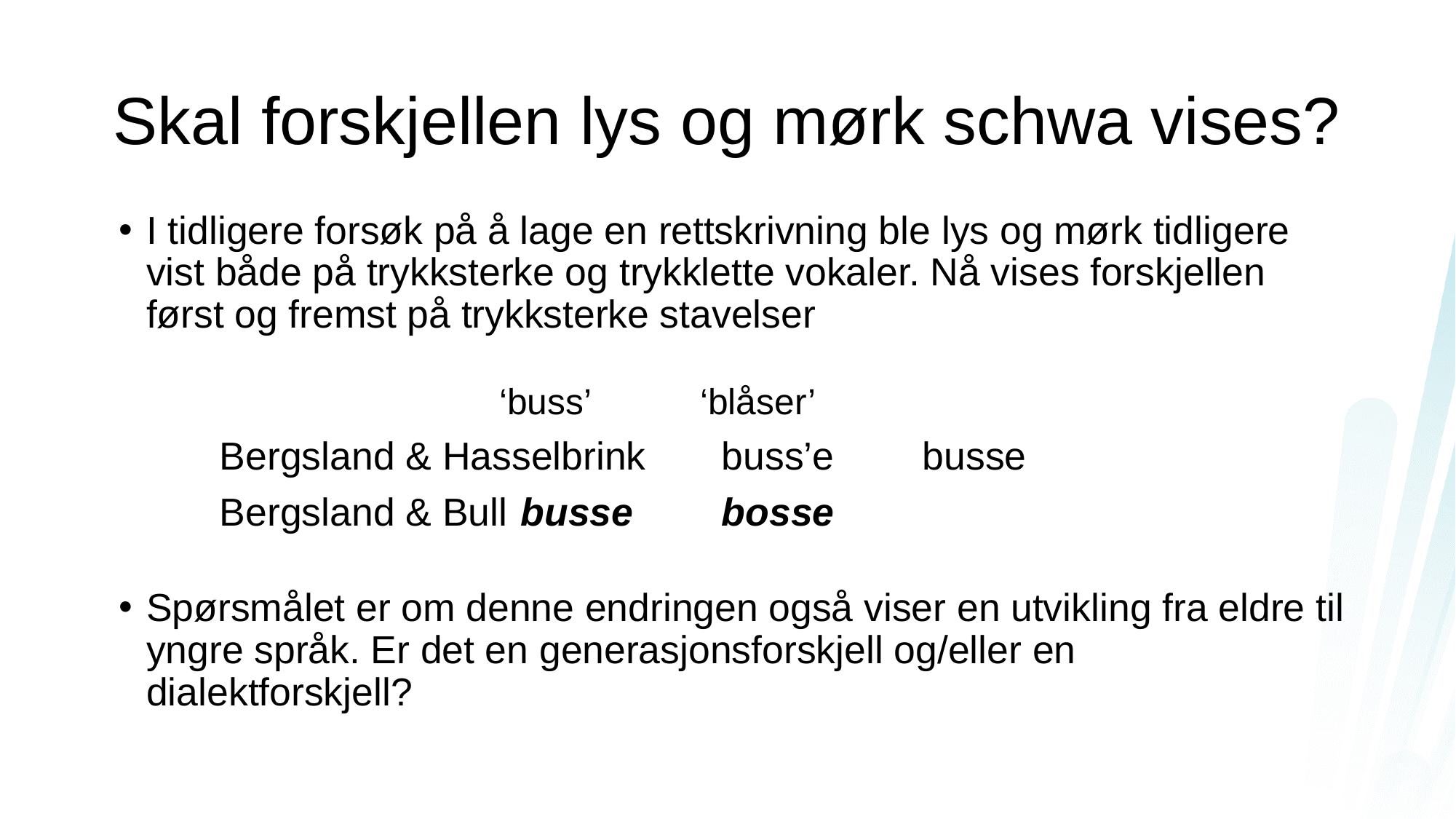

# Skal forskjellen lys og mørk schwa vises?
I tidligere forsøk på å lage en rettskrivning ble lys og mørk tidligere vist både på trykksterke og trykklette vokaler. Nå vises forskjellen først og fremst på trykksterke stavelser

			‘buss’		‘blåser’
	Bergsland & Hasselbrink		buss’e	busse
	Bergsland & Bull			busse	bosse

Spørsmålet er om denne endringen også viser en utvikling fra eldre til yngre språk. Er det en generasjonsforskjell og/eller en dialektforskjell?